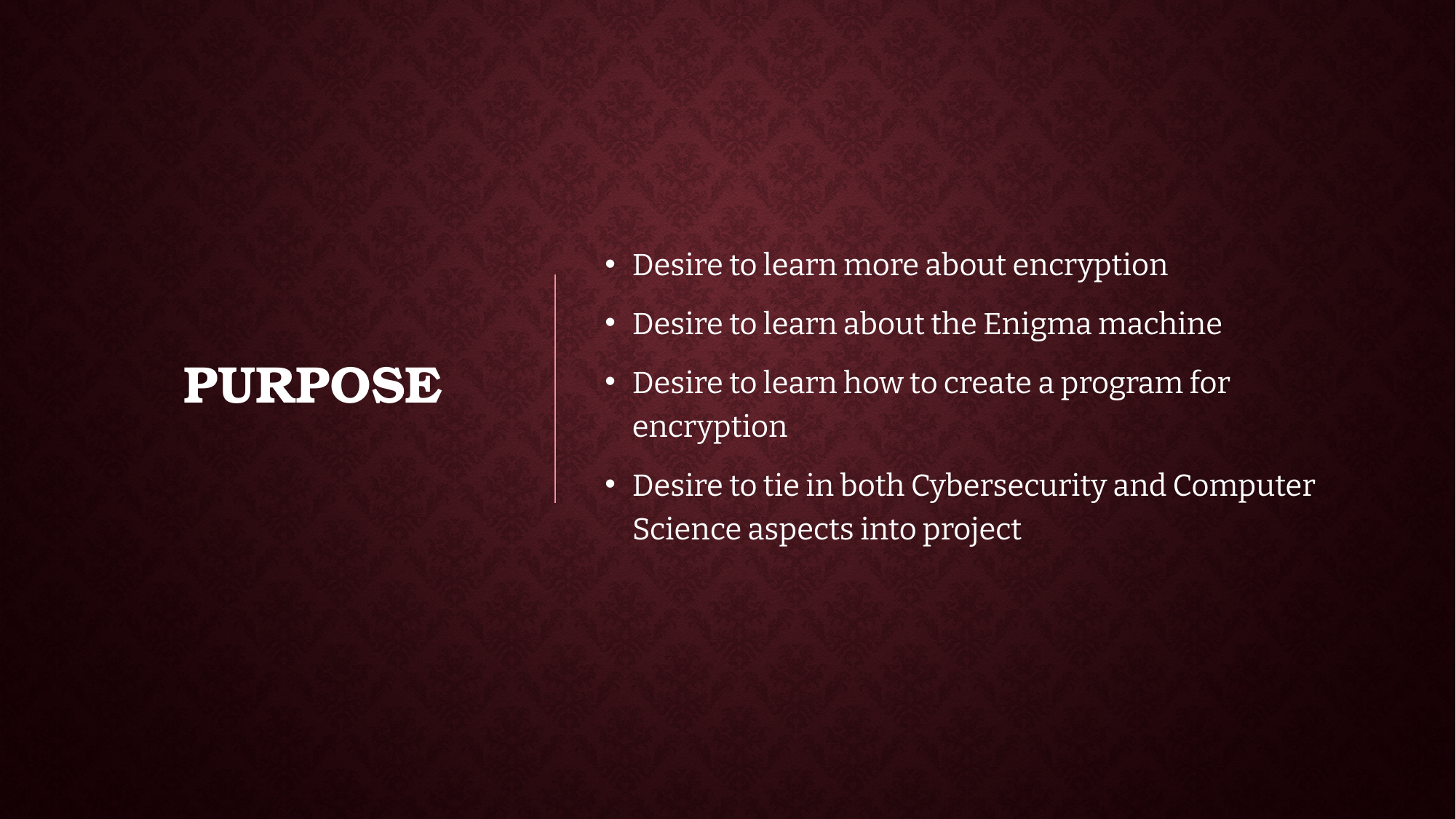

# Purpose
Desire to learn more about encryption
Desire to learn about the Enigma machine
Desire to learn how to create a program for encryption
Desire to tie in both Cybersecurity and Computer Science aspects into project